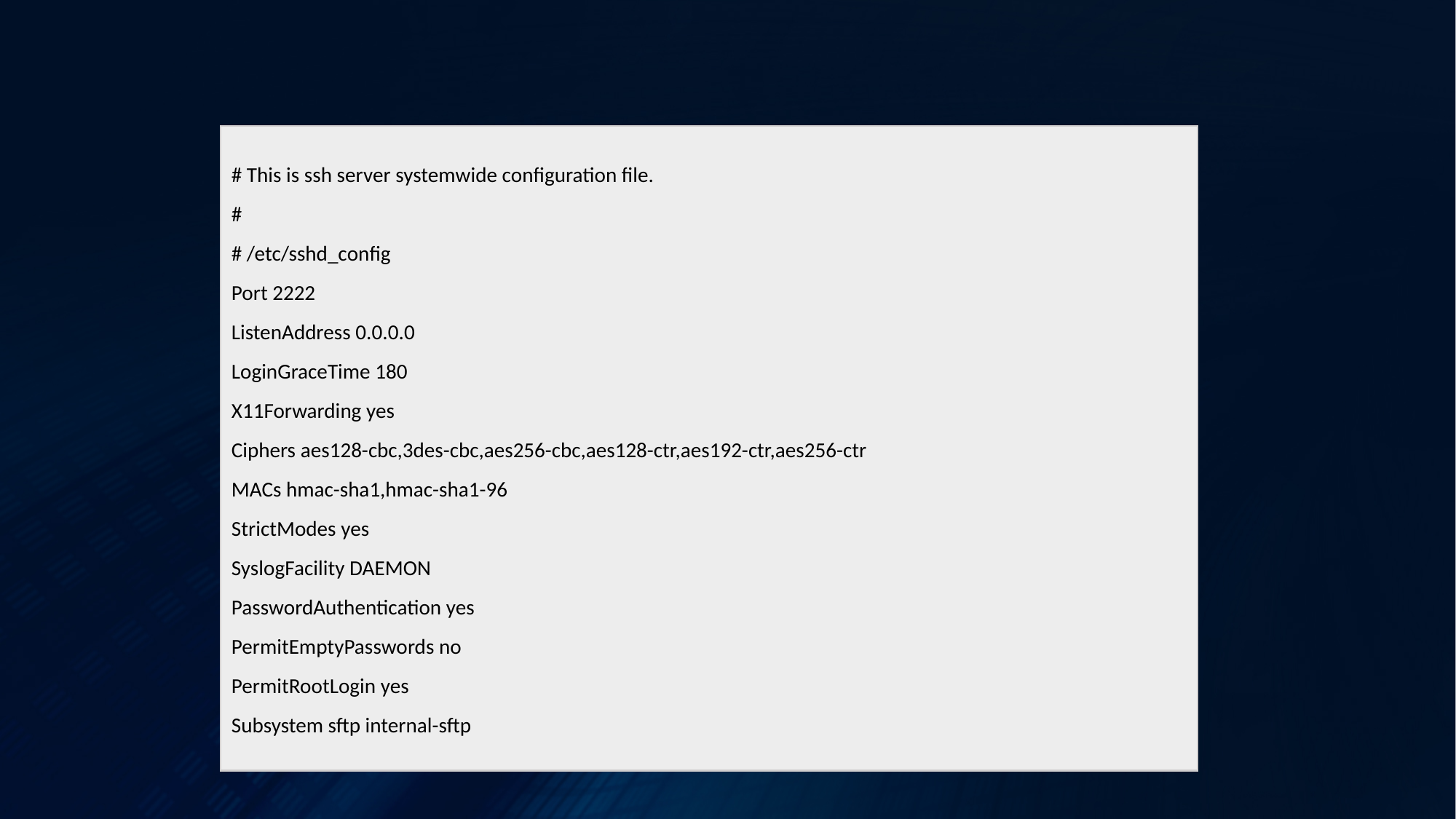

# This is ssh server systemwide configuration file.
#
# /etc/sshd_config
Port 2222
ListenAddress 0.0.0.0
LoginGraceTime 180
X11Forwarding yes
Ciphers aes128-cbc,3des-cbc,aes256-cbc,aes128-ctr,aes192-ctr,aes256-ctr
MACs hmac-sha1,hmac-sha1-96
StrictModes yes
SyslogFacility DAEMON
PasswordAuthentication yes
PermitEmptyPasswords no
PermitRootLogin yes
Subsystem sftp internal-sftp